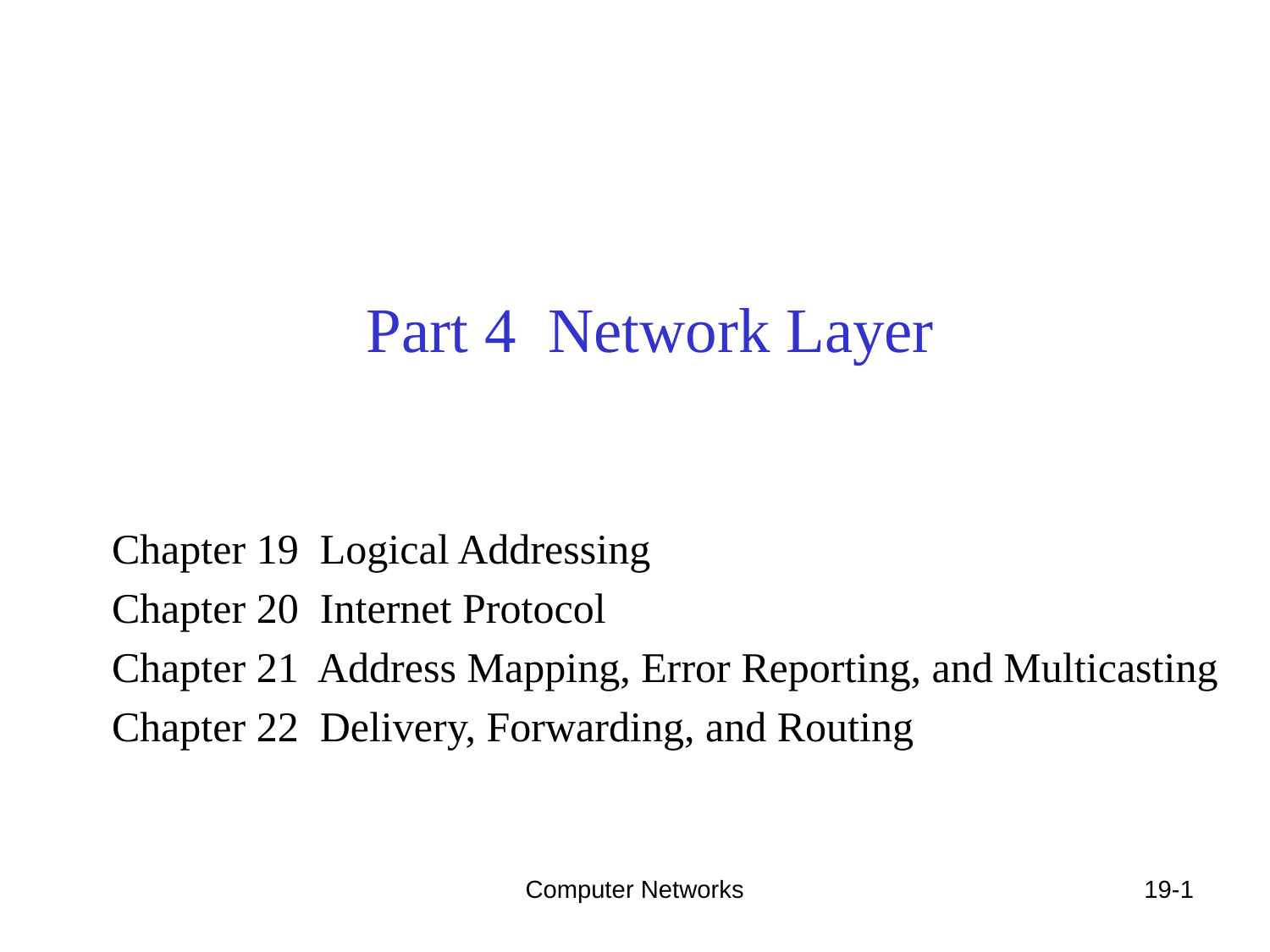

# Part 4  Network Layer
Chapter 19  Logical Addressing
Chapter 20  Internet Protocol
Chapter 21  Address Mapping, Error Reporting, and Multicasting
Chapter 22  Delivery, Forwarding, and Routing

Computer Networks
19-1